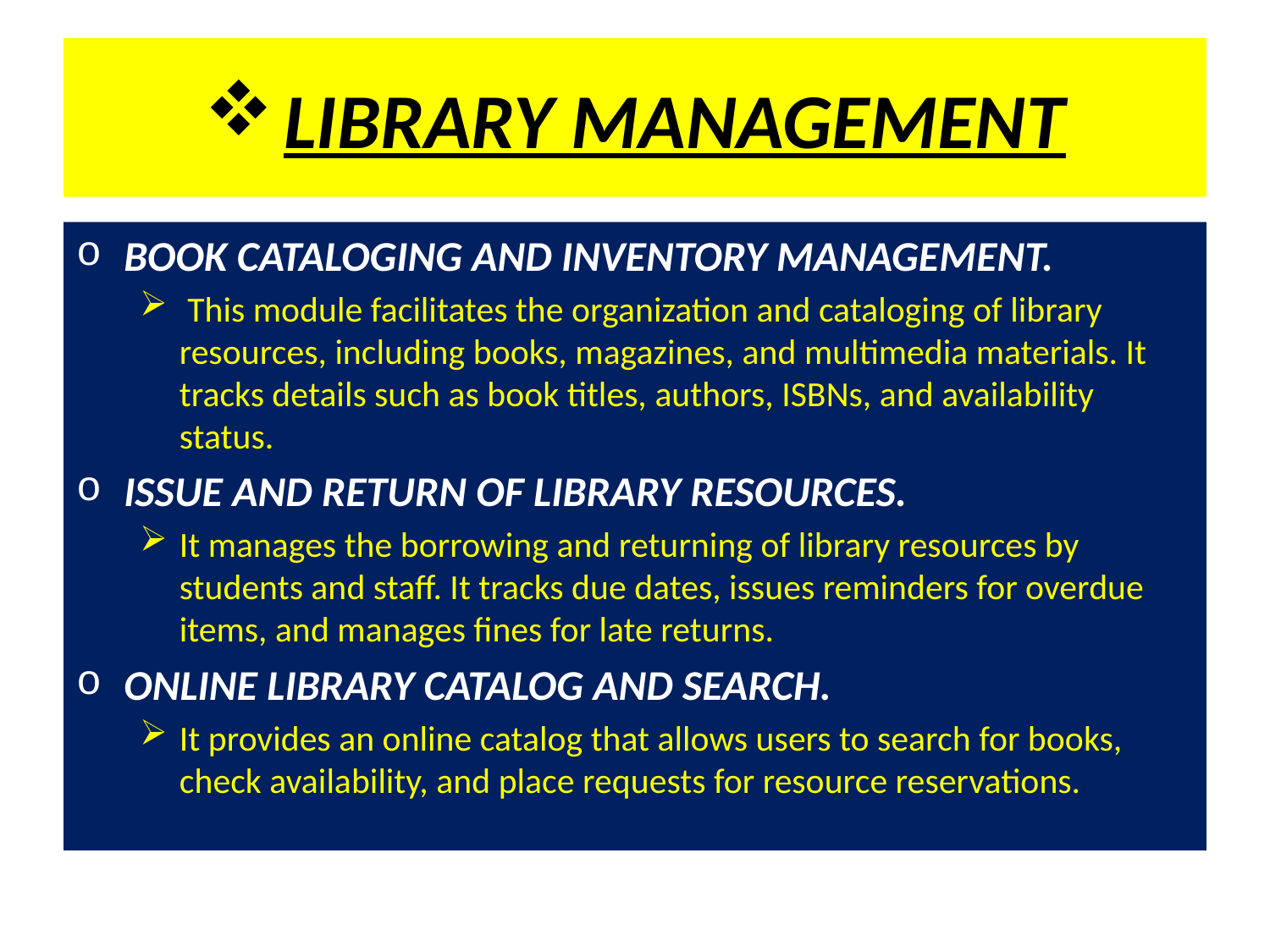

# LIBRARY MANAGEMENT
BOOK CATALOGING AND INVENTORY MANAGEMENT.
 This module facilitates the organization and cataloging of library resources, including books, magazines, and multimedia materials. It tracks details such as book titles, authors, ISBNs, and availability status.
ISSUE AND RETURN OF LIBRARY RESOURCES.
It manages the borrowing and returning of library resources by students and staff. It tracks due dates, issues reminders for overdue items, and manages fines for late returns.
ONLINE LIBRARY CATALOG AND SEARCH.
It provides an online catalog that allows users to search for books, check availability, and place requests for resource reservations.